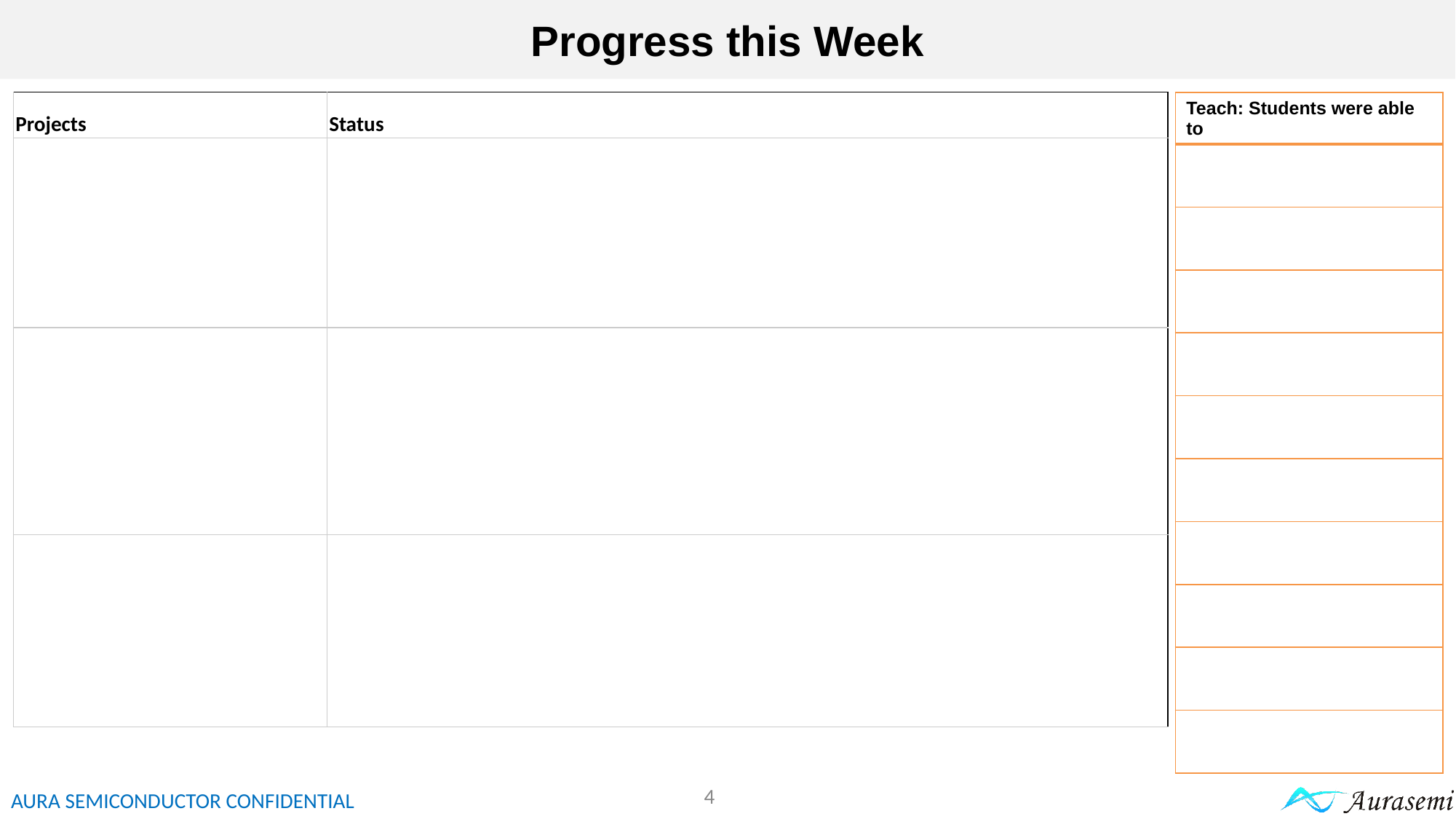

# Progress this Week
| Projects | Status |
| --- | --- |
|  |  |
|  |  |
|  |  |
| Teach: Students were able to |
| --- |
|  |
|  |
|  |
|  |
|  |
|  |
|  |
|  |
|  |
|  |
4
AURA SEMICONDUCTOR CONFIDENTIAL